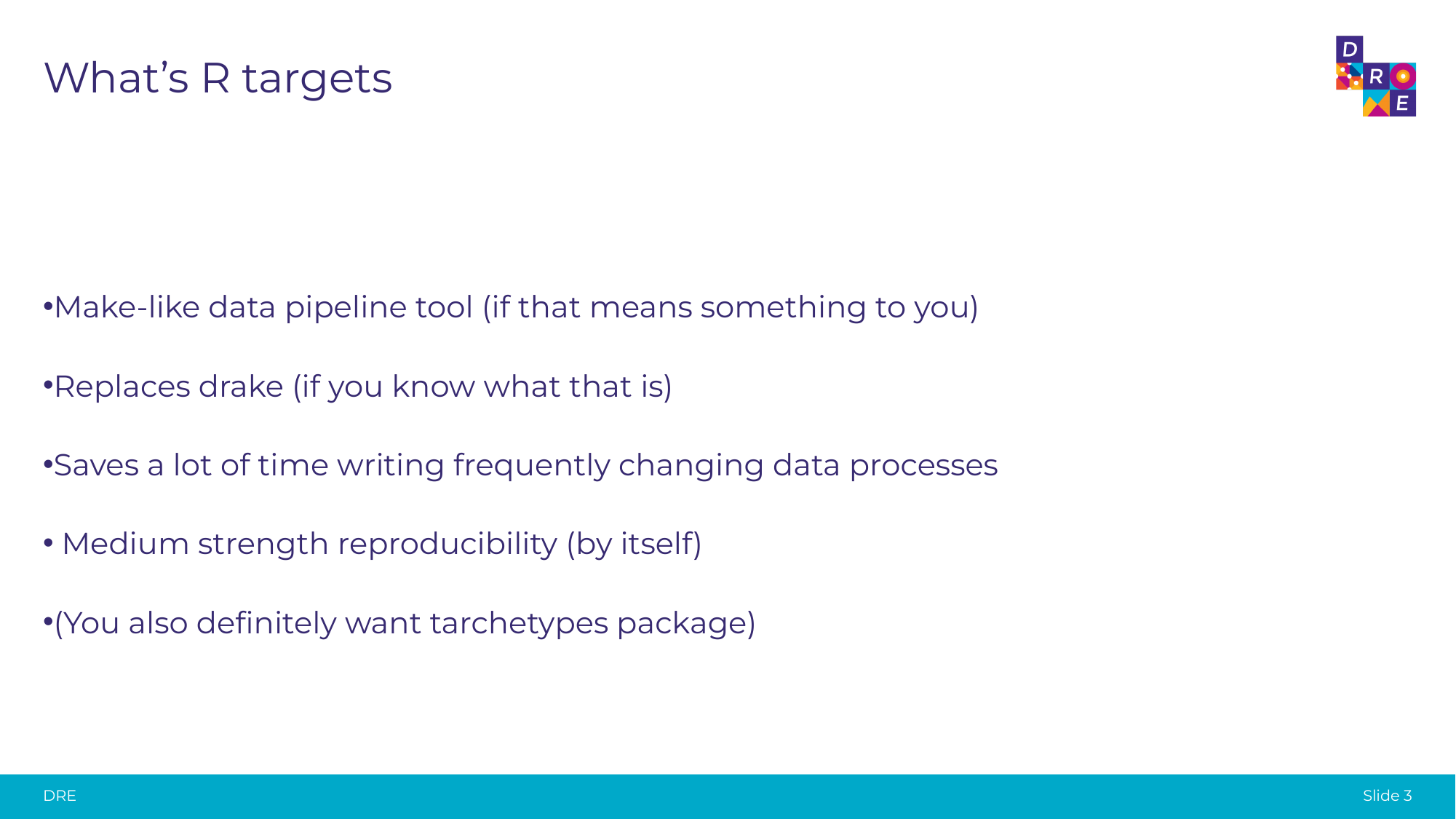

# What’s R targets
Make-like data pipeline tool (if that means something to you)
Replaces drake (if you know what that is)
Saves a lot of time writing frequently changing data processes
 Medium strength reproducibility (by itself)
(You also definitely want tarchetypes package)